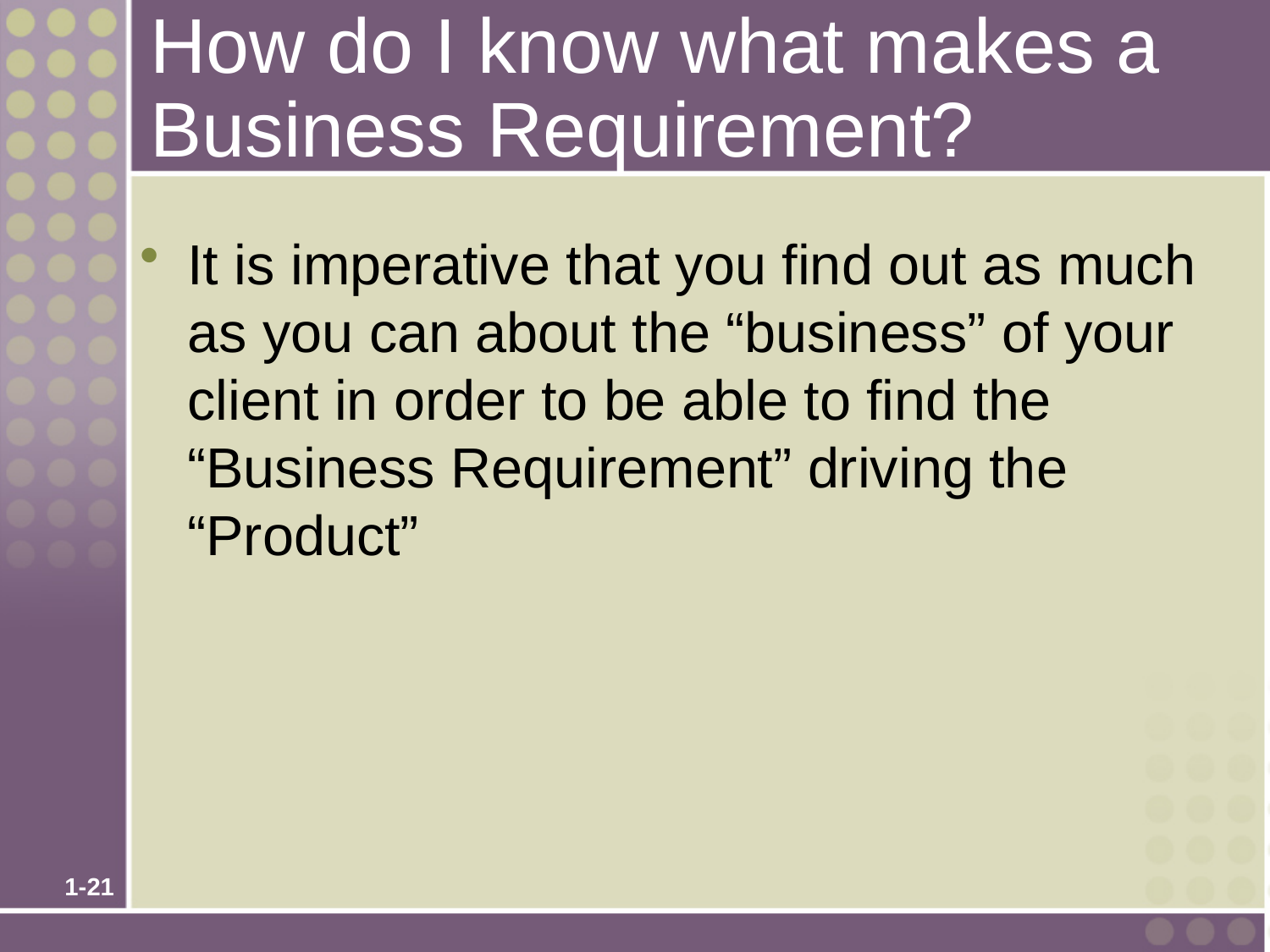

# How do I know what makes a Business Requirement?
It is imperative that you find out as much as you can about the “business” of your client in order to be able to find the “Business Requirement” driving the “Product”
1-21